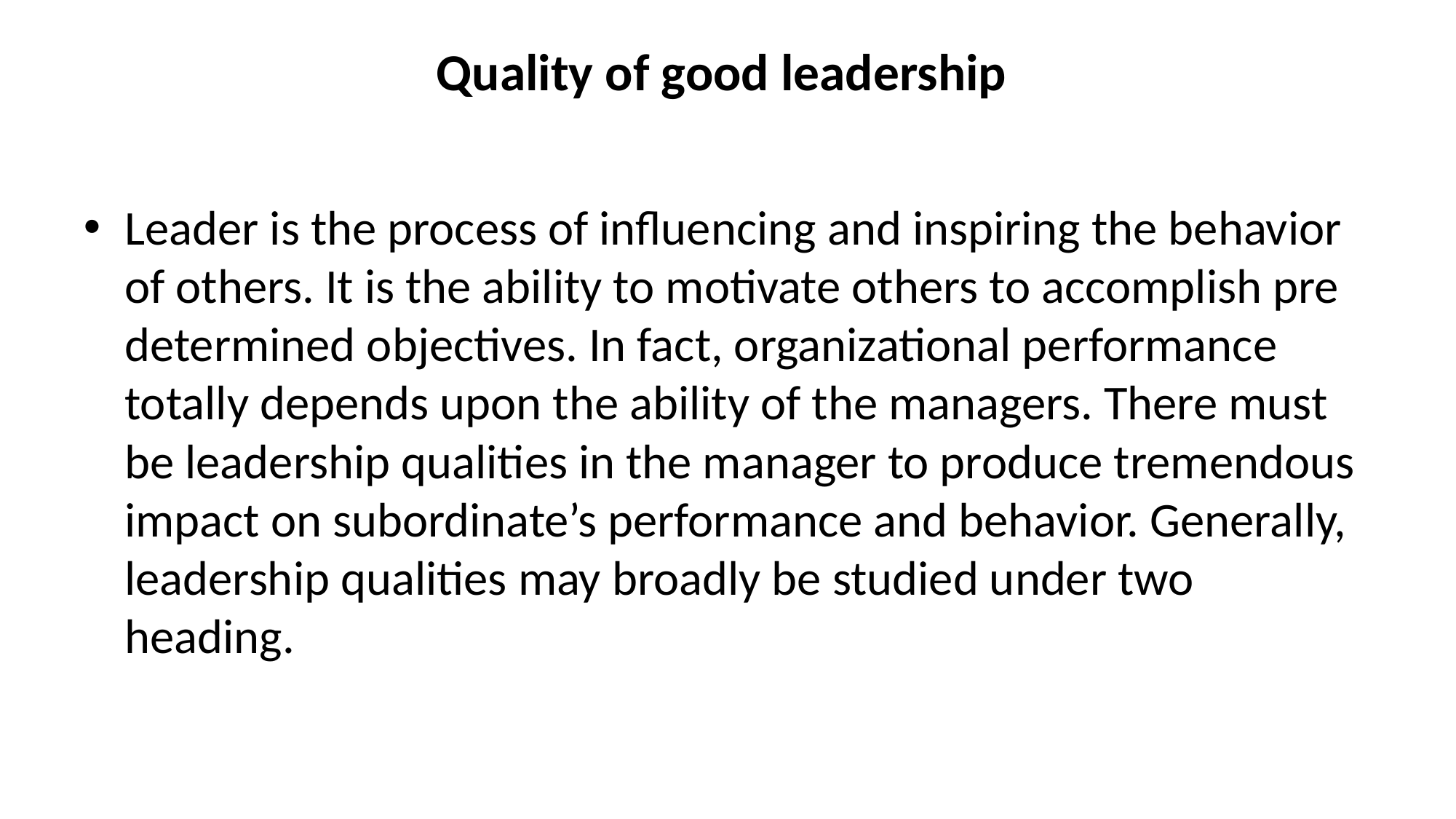

# Quality of good leadership
Leader is the process of influencing and inspiring the behavior of others. It is the ability to motivate others to accomplish pre determined objectives. In fact, organizational performance totally depends upon the ability of the managers. There must be leadership qualities in the manager to produce tremendous impact on subordinate’s performance and behavior. Generally, leadership qualities may broadly be studied under two heading.